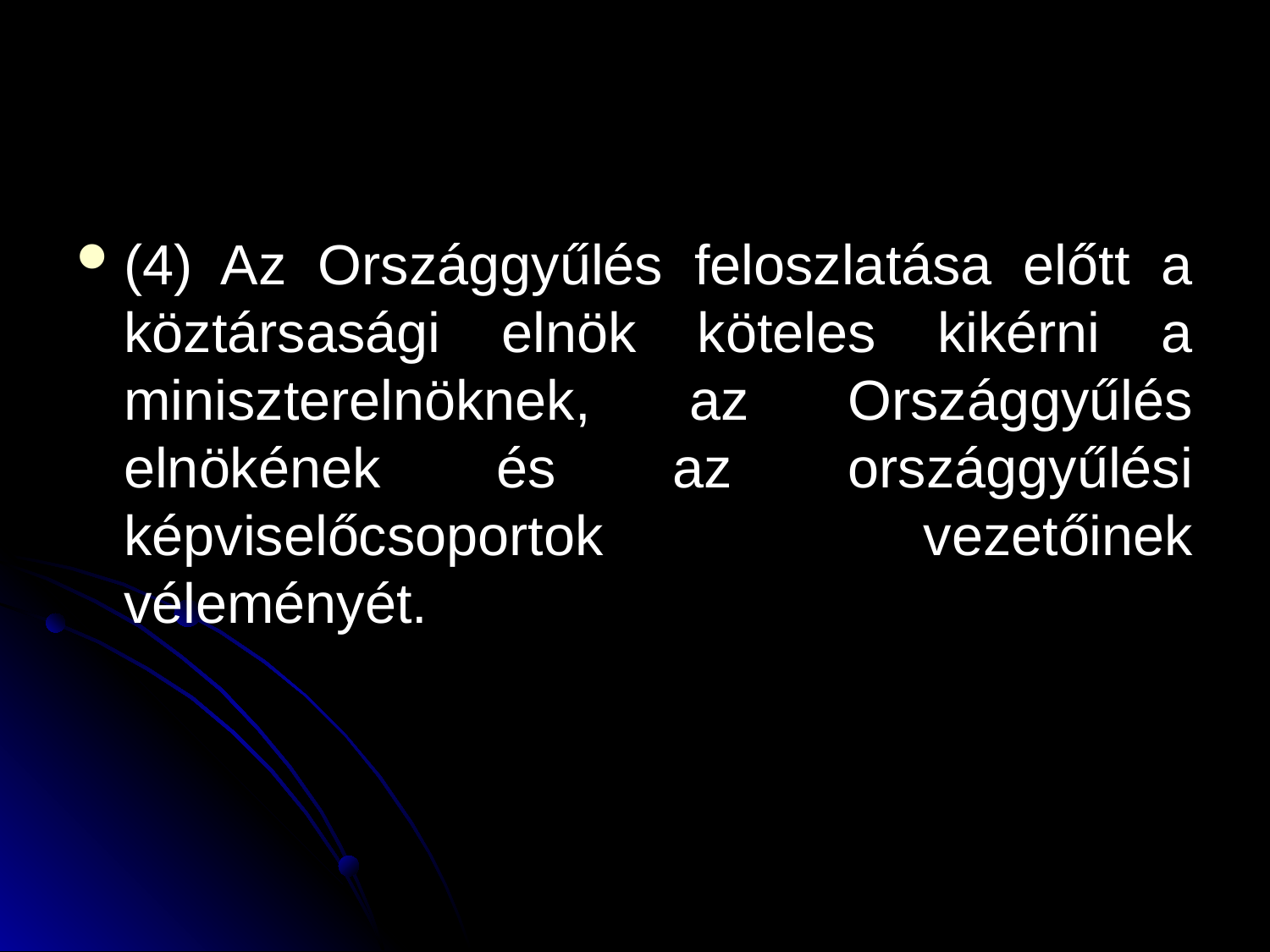

#
(4) Az Országgyűlés feloszlatása előtt a köztársasági elnök köteles kikérni a miniszterelnöknek, az Országgyűlés elnökének és az országgyűlési képviselőcsoportok vezetőinek véleményét.